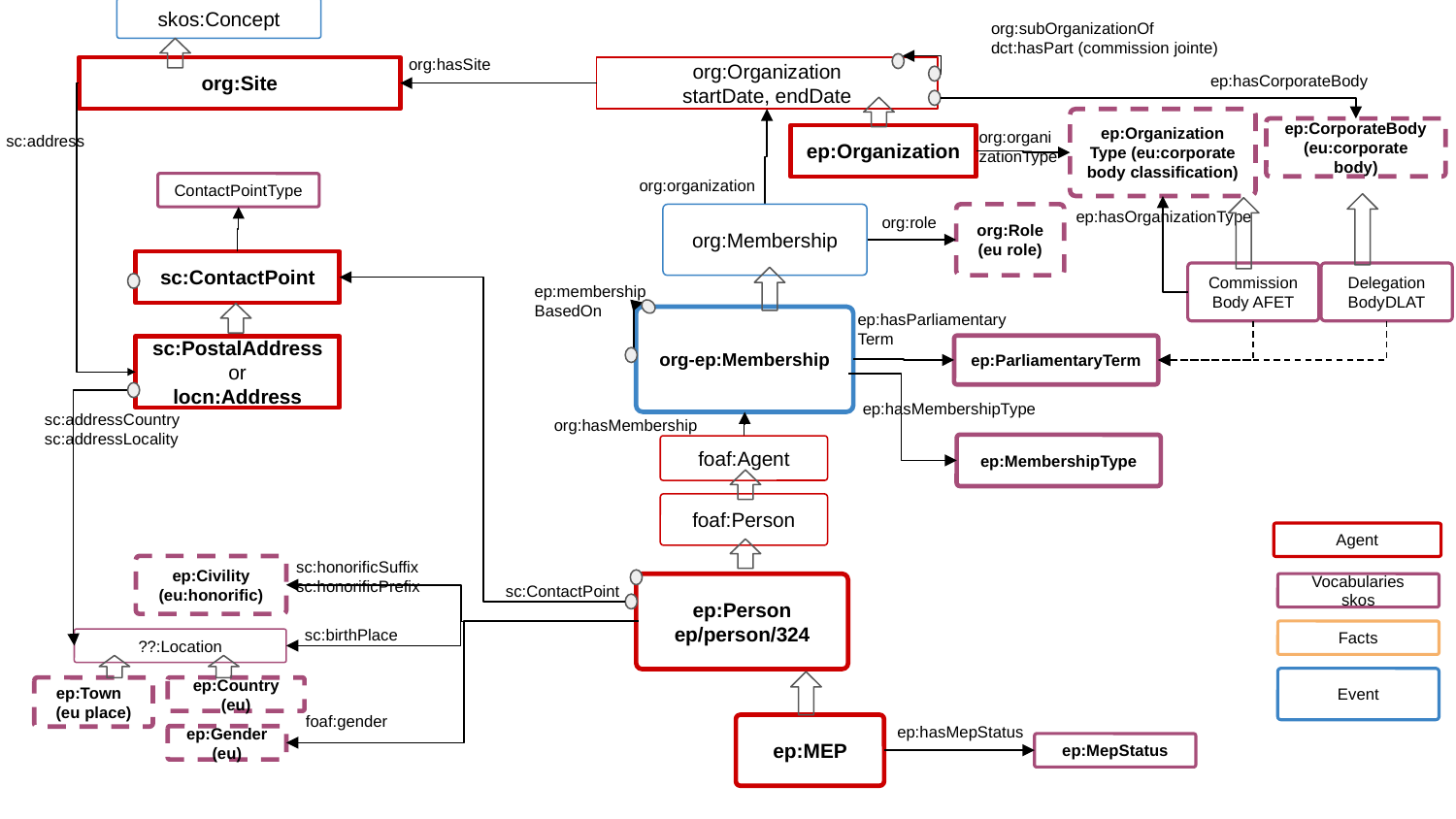

skos:Concept
org:subOrganizationOf
dct:hasPart (commission jointe)

org:hasSite

org:Site
org:Organization
startDate, endDate
ep:hasCorporateBody

ep:Organization
Type (eu:corporate body classification)
org:organi
zationType
sc:address
ep:CorporateBody
(eu:corporate body)
ep:Organization
org:organization
ContactPointType

ep:hasOrganizationType
org:role

org:Role
(eu role)
org:Membership
sc:ContactPoint
Commission
Body AFET
Delegation BodyDLAT
ep:membership
BasedOn

ep:hasParliamentary
Term

org-ep:Membership
ep:ParliamentaryTerm
sc:PostalAddress
or
locn:Address

ep:hasMembershipType
sc:addressCountry
sc:addressLocality
org:hasMembership
ep:MembershipType
foaf:Agent

foaf:Person
Agent

sc:honorificSuffix
sc:honorificPrefix
ep:Civility
(eu:honorific)
sc:ContactPoint

Vocabularies skos
ep:Person
ep/person/324

sc:birthPlace
Facts
??:Location

Event

ep:Town   (eu place)
ep:Country (eu)
foaf:gender
ep:hasMepStatus
ep:MEP
ep:Gender (eu)
ep:MepStatus